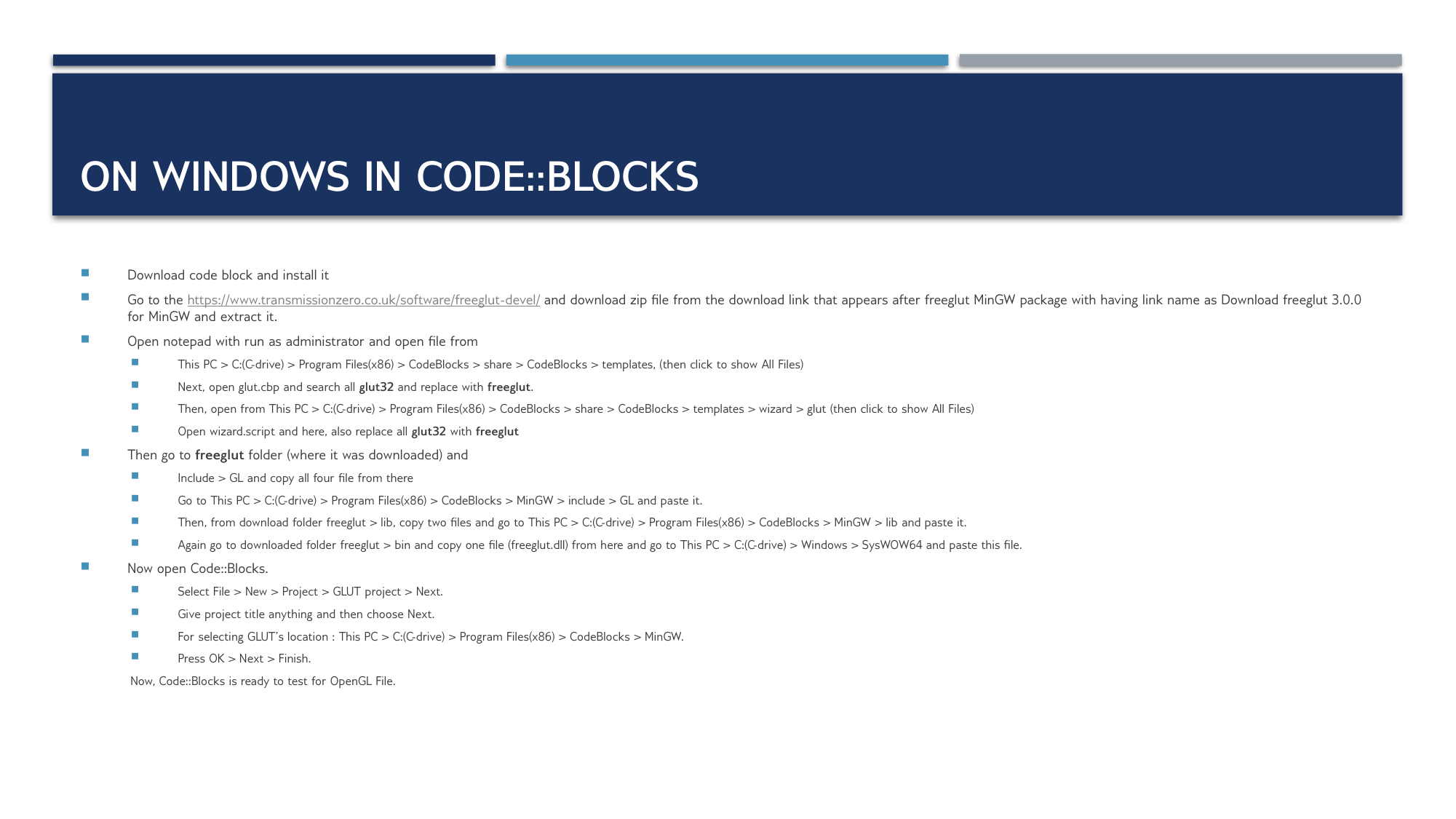

# on windows in Code::Blocks
Download code block and install it
Go to the https://www.transmissionzero.co.uk/software/freeglut-devel/ and download zip file from the download link that appears after freeglut MinGW package with having link name as Download freeglut 3.0.0 for MinGW and extract it.
Open notepad with run as administrator and open file from
This PC > C:(C-drive) > Program Files(x86) > CodeBlocks > share > CodeBlocks > templates, (then click to show All Files)
Next, open glut.cbp and search all glut32 and replace with freeglut.
Then, open from This PC > C:(C-drive) > Program Files(x86) > CodeBlocks > share > CodeBlocks > templates > wizard > glut (then click to show All Files)
Open wizard.script and here, also replace all glut32 with freeglut
Then go to freeglut folder (where it was downloaded) and
Include > GL and copy all four file from there
Go to This PC > C:(C-drive) > Program Files(x86) > CodeBlocks > MinGW > include > GL and paste it.
Then, from download folder freeglut > lib, copy two files and go to This PC > C:(C-drive) > Program Files(x86) > CodeBlocks > MinGW > lib and paste it.
Again go to downloaded folder freeglut > bin and copy one file (freeglut.dll) from here and go to This PC > C:(C-drive) > Windows > SysWOW64 and paste this file.
Now open Code::Blocks.
Select File > New > Project > GLUT project > Next.
Give project title anything and then choose Next.
For selecting GLUT’s location : This PC > C:(C-drive) > Program Files(x86) > CodeBlocks > MinGW.
Press OK > Next > Finish.
Now, Code::Blocks is ready to test for OpenGL File.